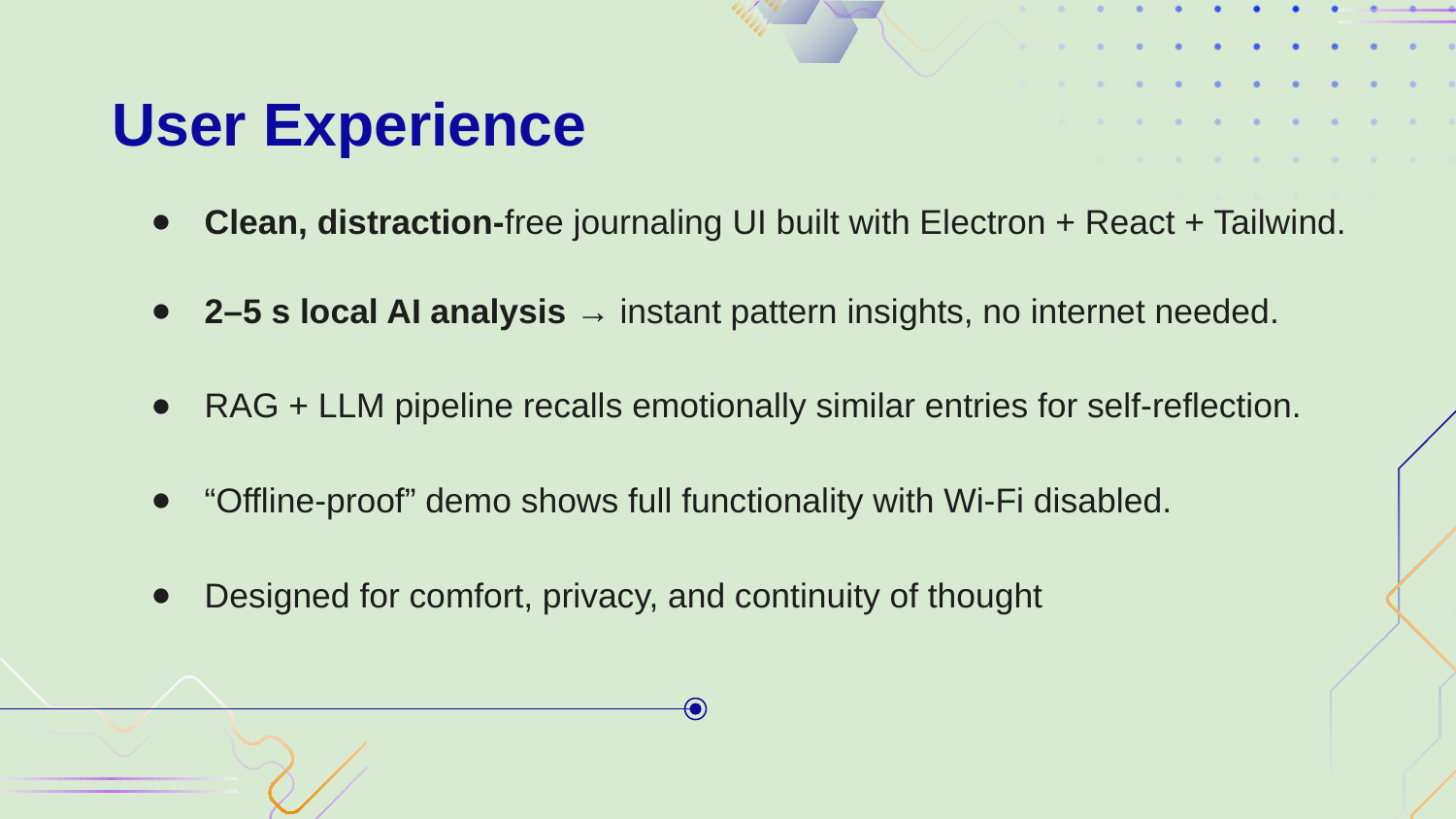

# User Experience
Clean, distraction-free journaling UI built with Electron + React + Tailwind.
2–5 s local AI analysis → instant pattern insights, no internet needed.
RAG + LLM pipeline recalls emotionally similar entries for self-reflection.
“Offline-proof” demo shows full functionality with Wi-Fi disabled.
Designed for comfort, privacy, and continuity of thought